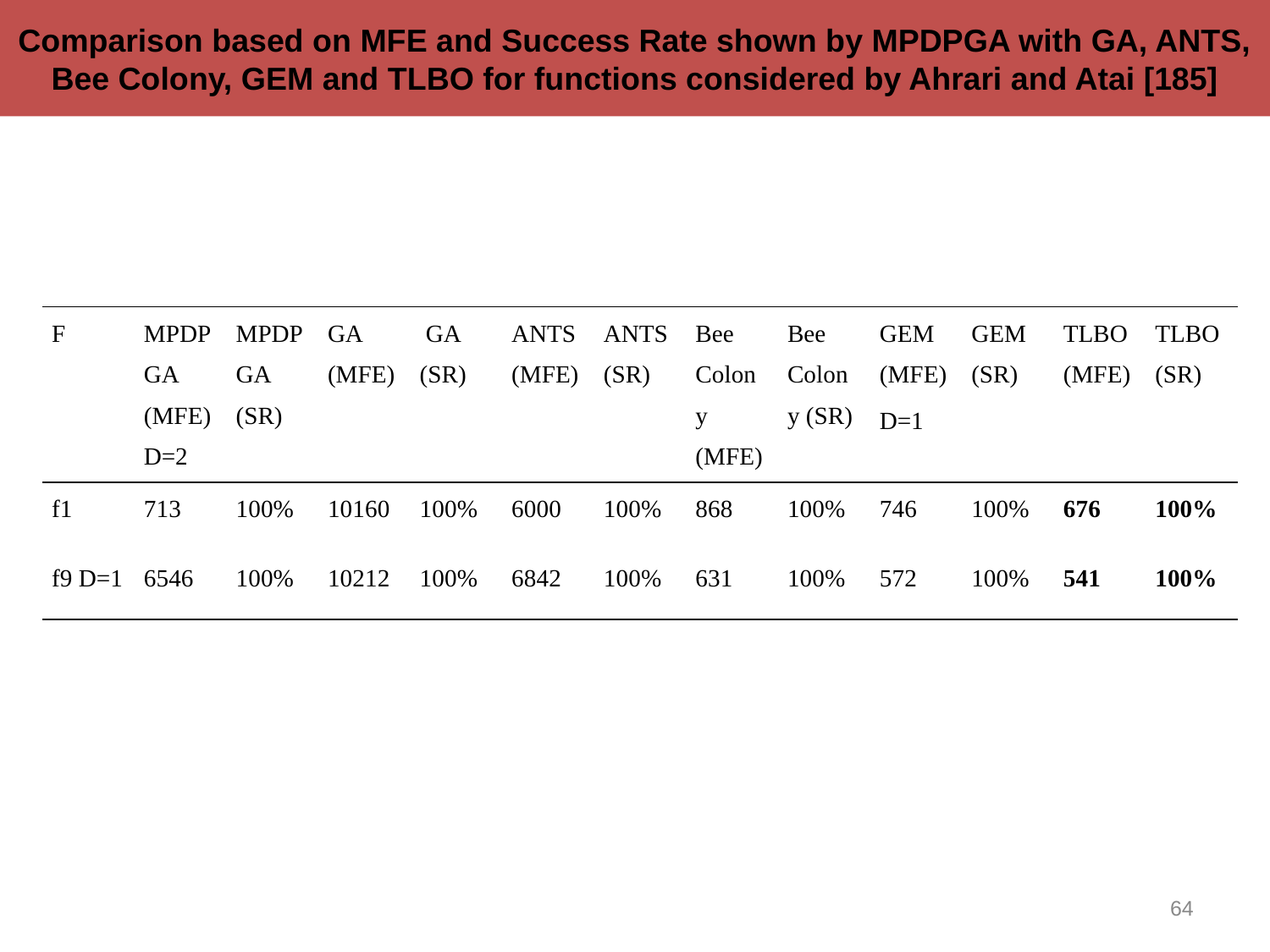

Comparison based on MFE and Success Rate shown by MPDPGA with GA, ANTS, Bee Colony, GEM and TLBO for functions considered by Ahrari and Atai [185]
| F | MPDPGA (MFE) D=2 | MPDPGA (SR) | GA (MFE) | GA (SR) | ANTS (MFE) | ANTS (SR) | Bee Colony (MFE) | Bee Colony (SR) | GEM (MFE) D=1 | GEM (SR) | TLBO (MFE) | TLBO (SR) |
| --- | --- | --- | --- | --- | --- | --- | --- | --- | --- | --- | --- | --- |
| f1 | 713 | 100% | 10160 | 100% | 6000 | 100% | 868 | 100% | 746 | 100% | 676 | 100% |
| f9 D=1 | 6546 | 100% | 10212 | 100% | 6842 | 100% | 631 | 100% | 572 | 100% | 541 | 100% |
64